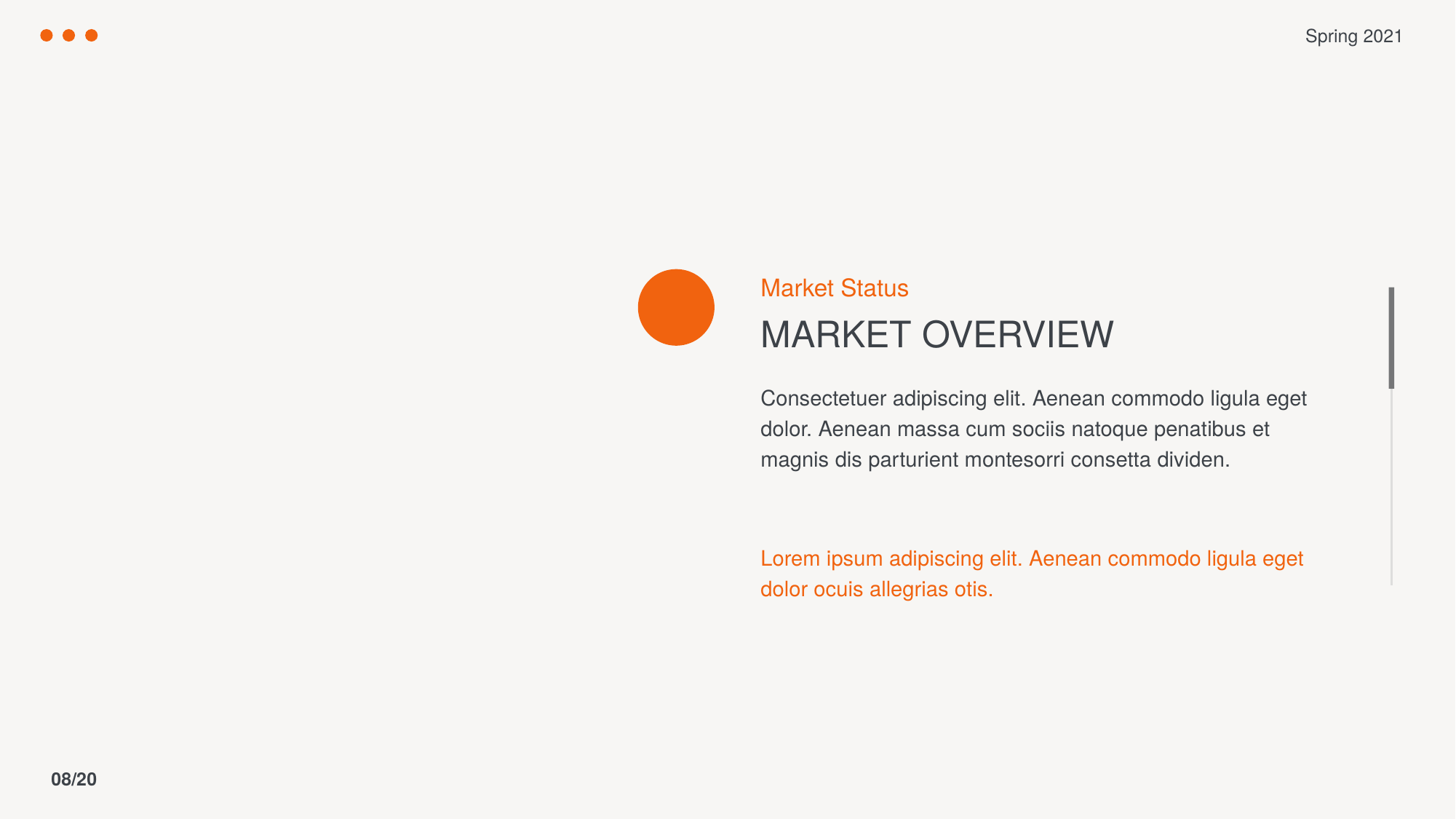

Spring 2021

Market Status

MARKET OVERVIEW
Consectetuer adipiscing elit. Aenean commodo ligula eget dolor. Aenean massa cum sociis natoque penatibus et magnis dis parturient montesorri consetta dividen.
Lorem ipsum adipiscing elit. Aenean commodo ligula eget dolor ocuis allegrias otis.
08/20